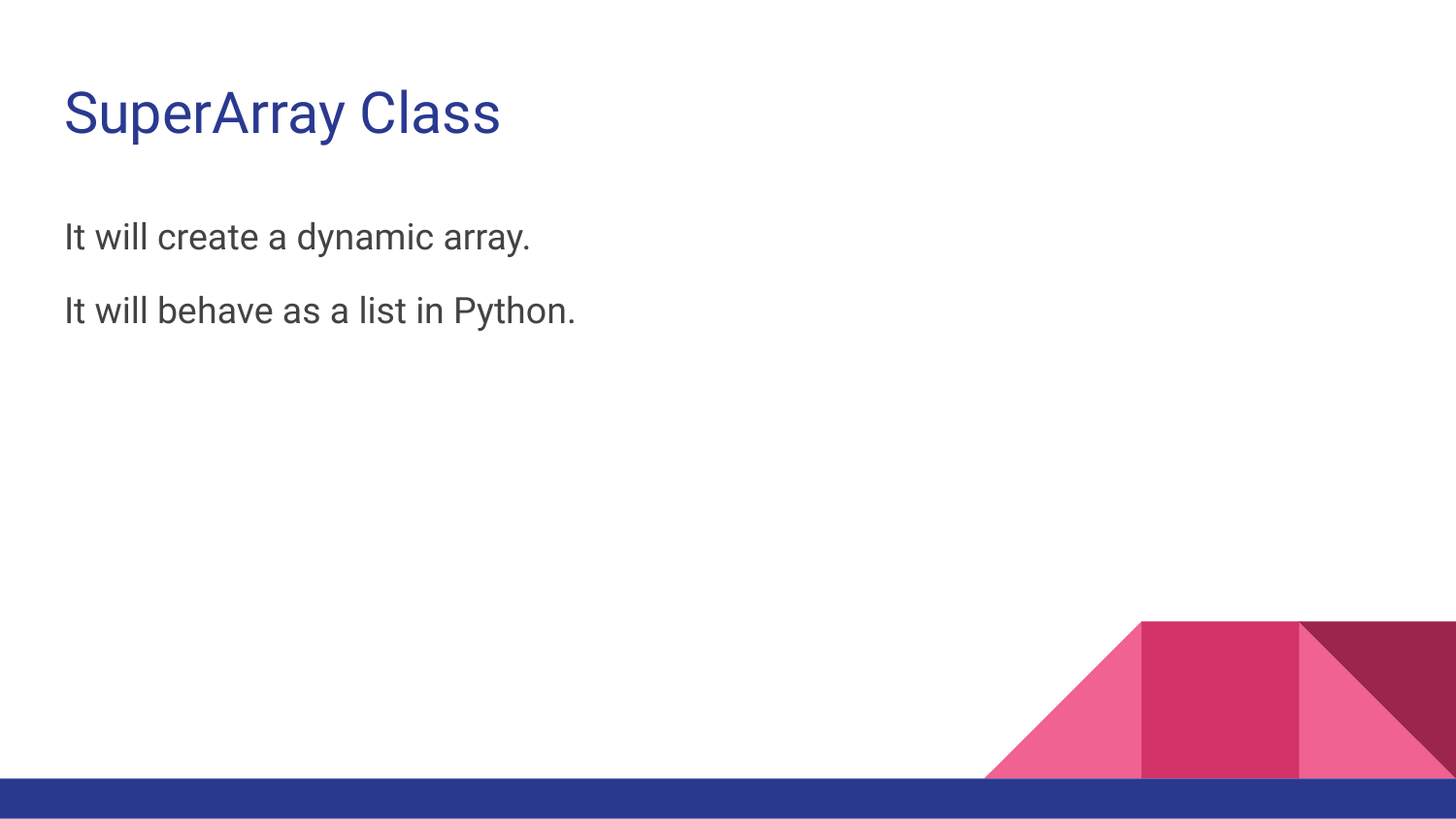

# SuperArray Class
It will create a dynamic array.
It will behave as a list in Python.